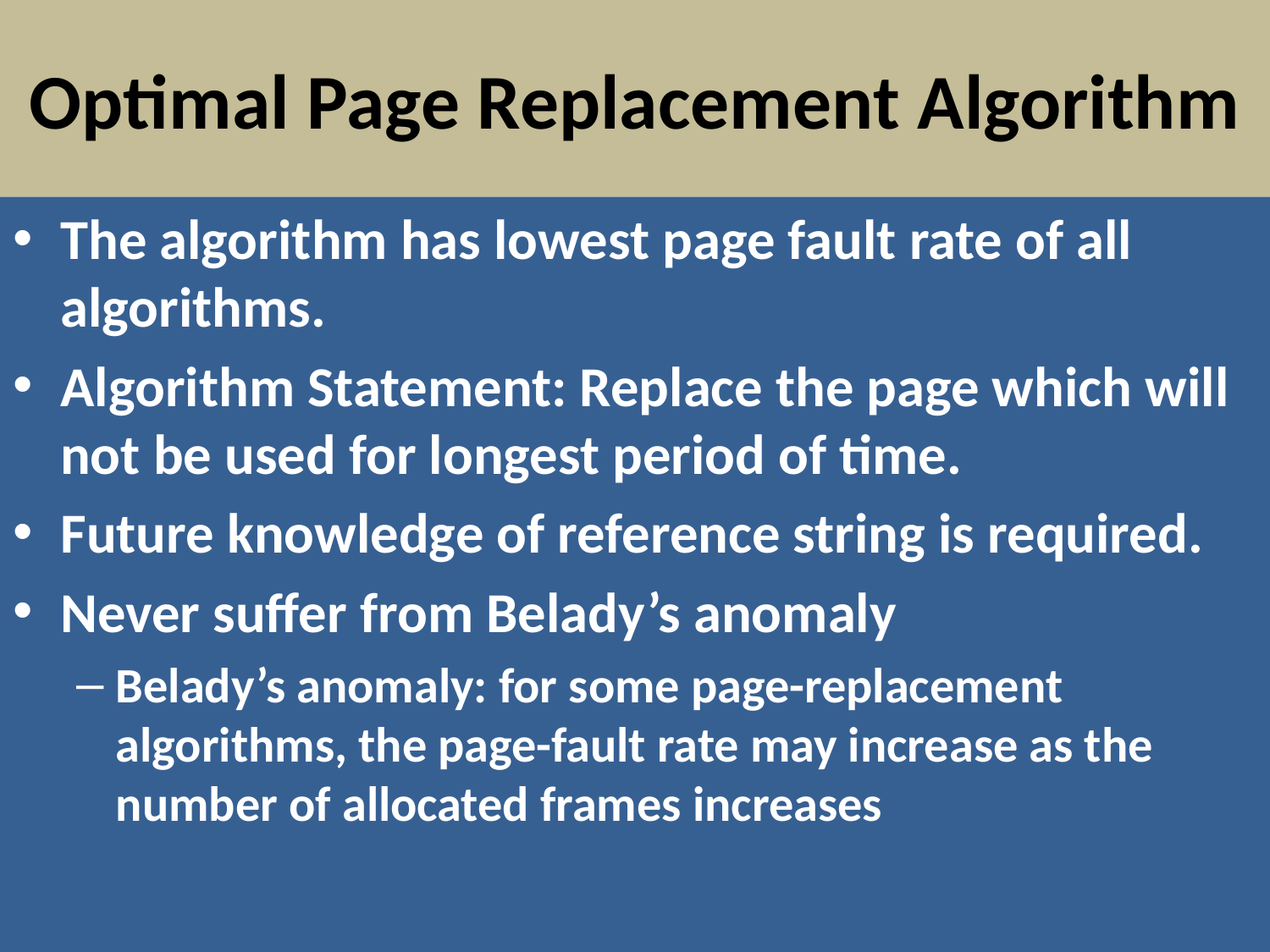

# Optimal Page Replacement Algorithm
The algorithm has lowest page fault rate of all algorithms.
Algorithm Statement: Replace the page which will not be used for longest period of time.
Future knowledge of reference string is required.
Never suffer from Belady’s anomaly
Belady’s anomaly: for some page-replacement algorithms, the page-fault rate may increase as the number of allocated frames increases